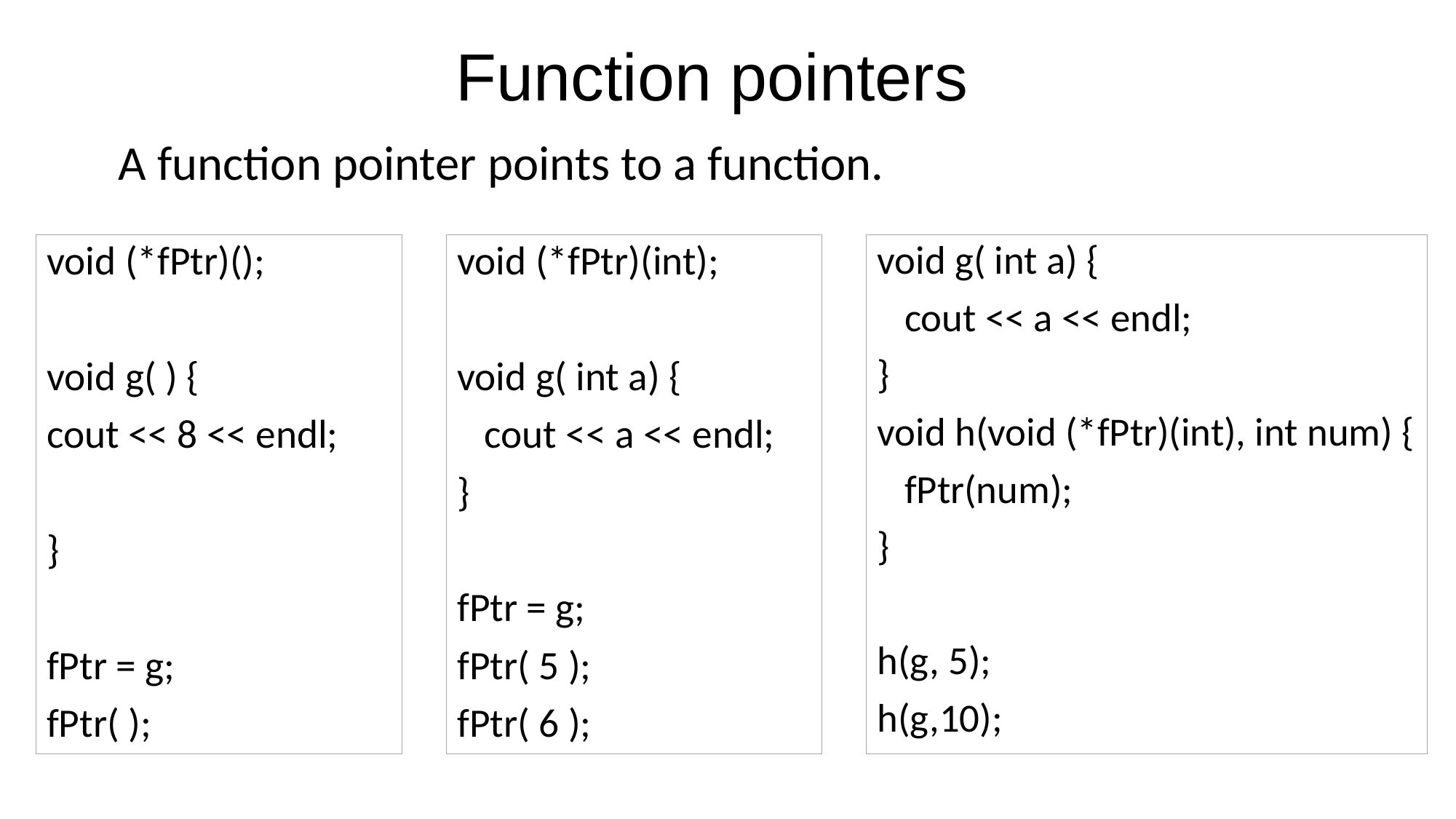

# Function pointers
A function pointer points to a function.
void (*fPtr)();

void g( ) {
cout << 8 << endl;

}

fPtr = g;
fPtr( );
void (*fPtr)(int);

void g( int a) {
   cout << a << endl;
}

fPtr = g;
fPtr( 5 );
fPtr( 6 );

void g( int a) {
   cout << a << endl;
}
void h(void (*fPtr)(int), int num) {
   fPtr(num);
}

h(g, 5);
h(g,10);